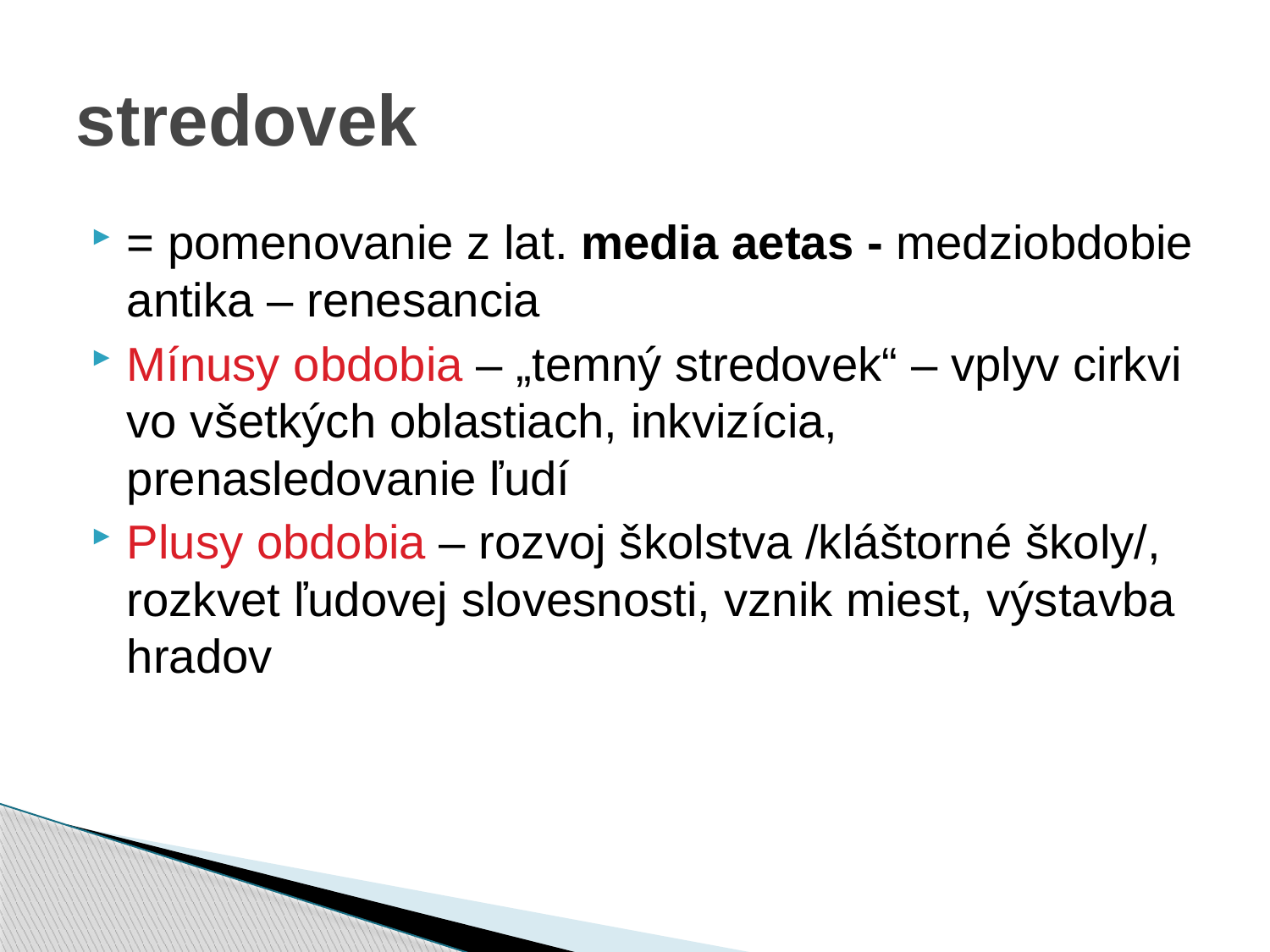

# stredovek
= pomenovanie z lat. media aetas - medziobdobie antika – renesancia
Mínusy obdobia – „temný stredovek“ – vplyv cirkvi vo všetkých oblastiach, inkvizícia, prenasledovanie ľudí
Plusy obdobia – rozvoj školstva /kláštorné školy/, rozkvet ľudovej slovesnosti, vznik miest, výstavba hradov